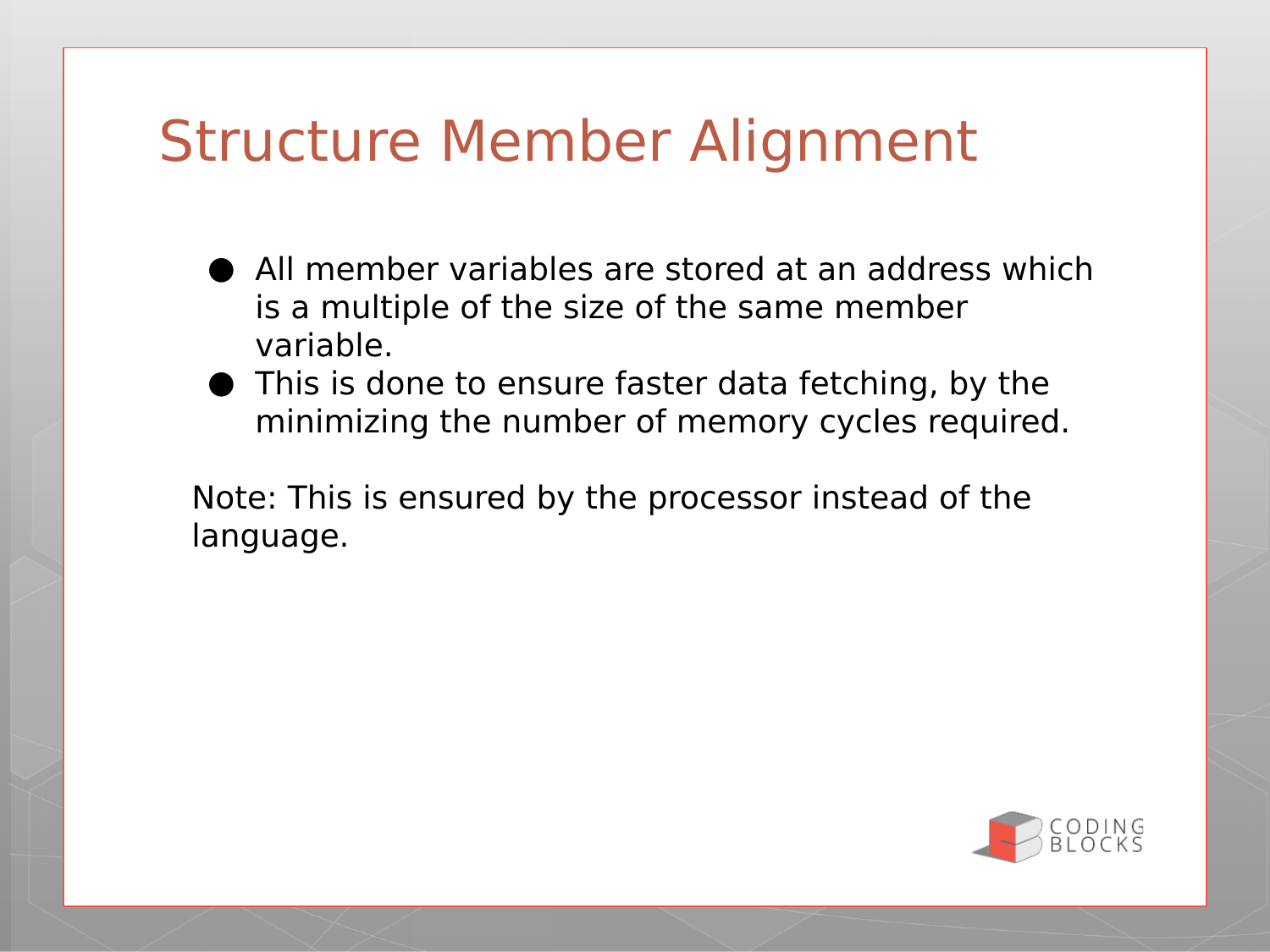

# Structure Member Alignment
All member variables are stored at an address which is a multiple of the size of the same member variable.
This is done to ensure faster data fetching, by the minimizing the number of memory cycles required.

Note: This is ensured by the processor instead of the language.